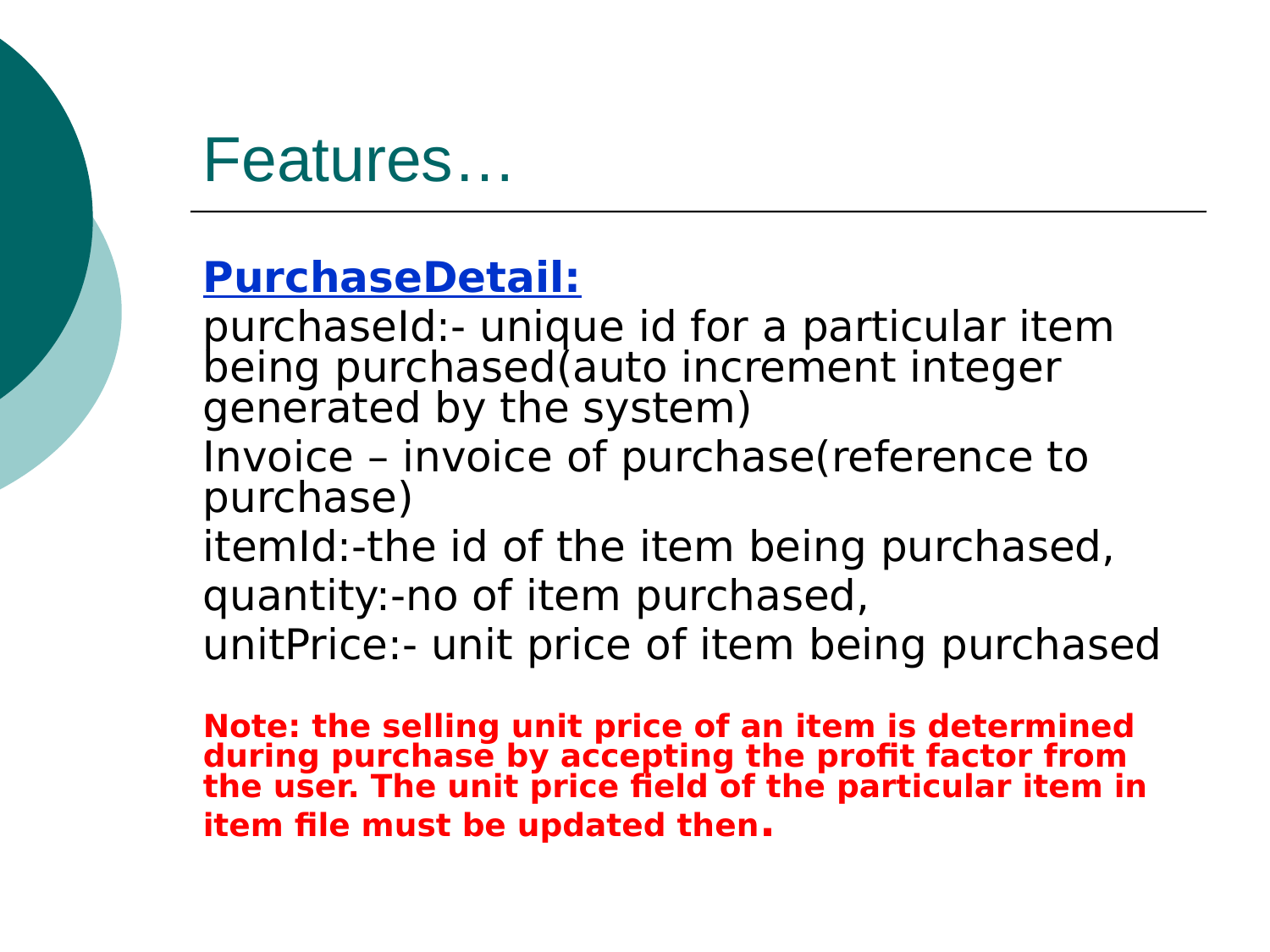

# Features…
PurchaseDetail:
purchaseId:- unique id for a particular item being purchased(auto increment integer generated by the system)
Invoice – invoice of purchase(reference to purchase)
itemId:-the id of the item being purchased,
quantity:-no of item purchased,
unitPrice:- unit price of item being purchased

Note: the selling unit price of an item is determined during purchase by accepting the profit factor from the user. The unit price field of the particular item in item file must be updated then.